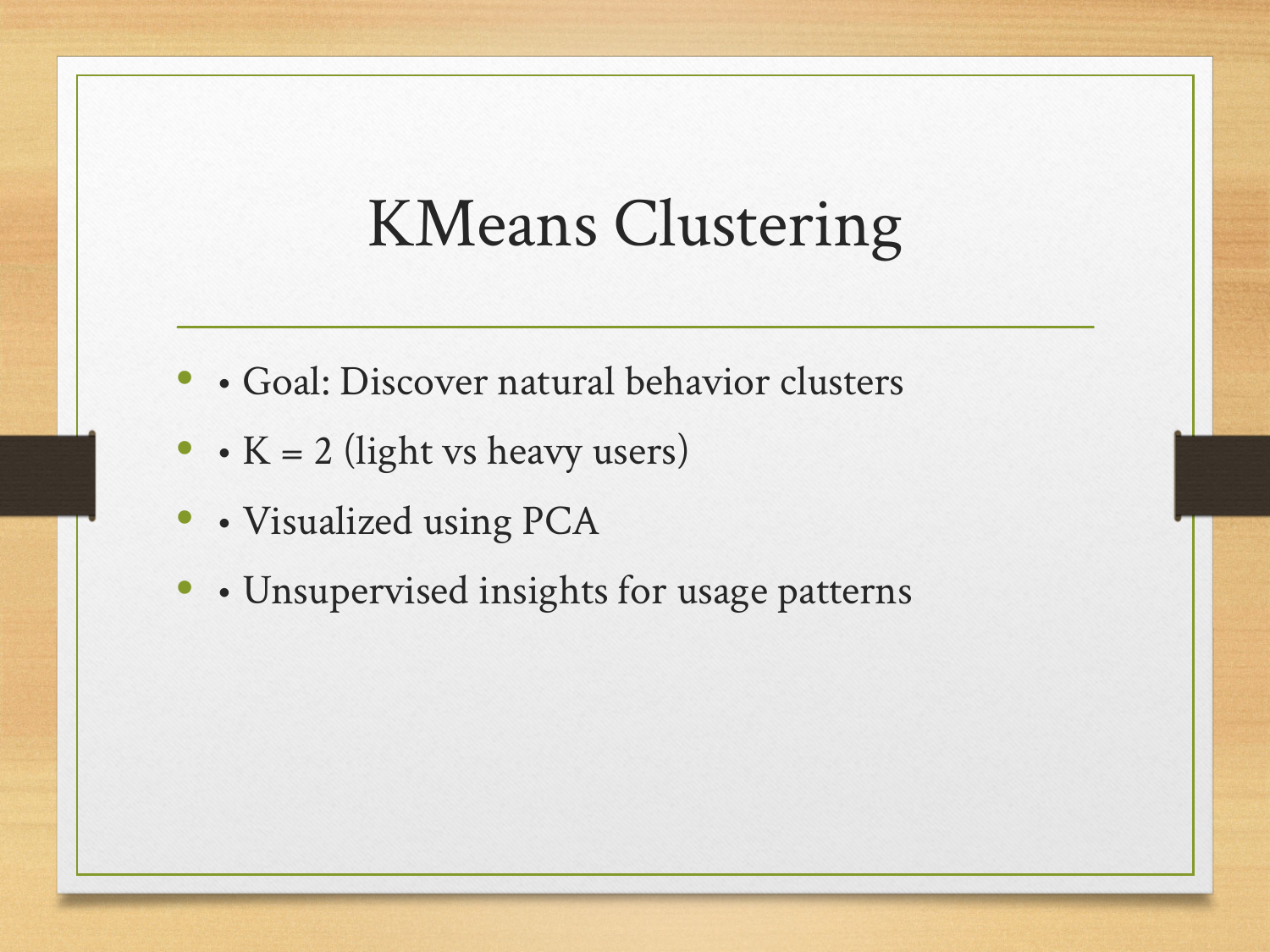

# KMeans Clustering
• Goal: Discover natural behavior clusters
• K = 2 (light vs heavy users)
• Visualized using PCA
• Unsupervised insights for usage patterns